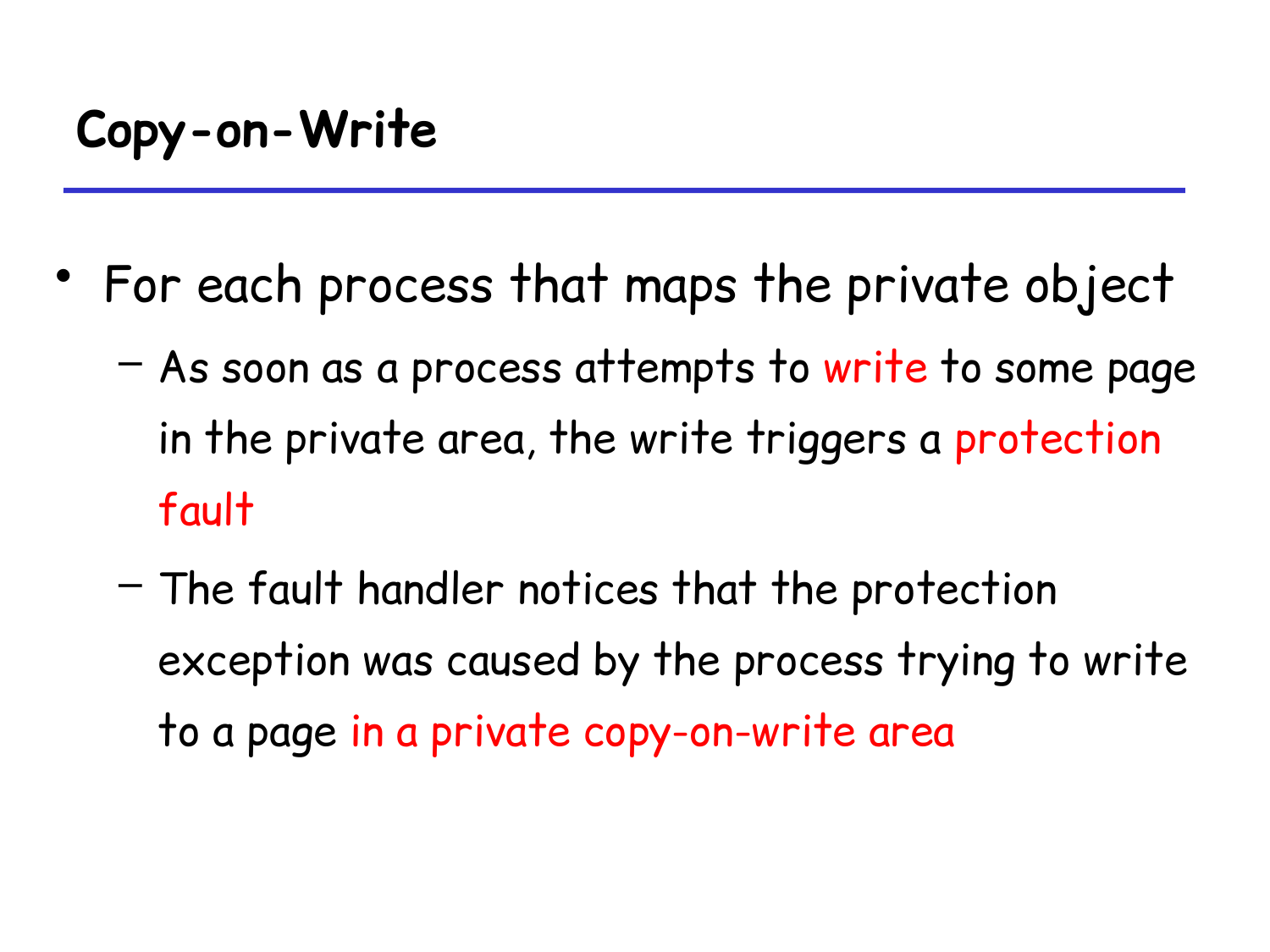

# Copy-on-Write
For each process that maps the private object
As soon as a process attempts to write to some page in the private area, the write triggers a protection fault
The fault handler notices that the protection exception was caused by the process trying to write to a page in a private copy-on-write area
57